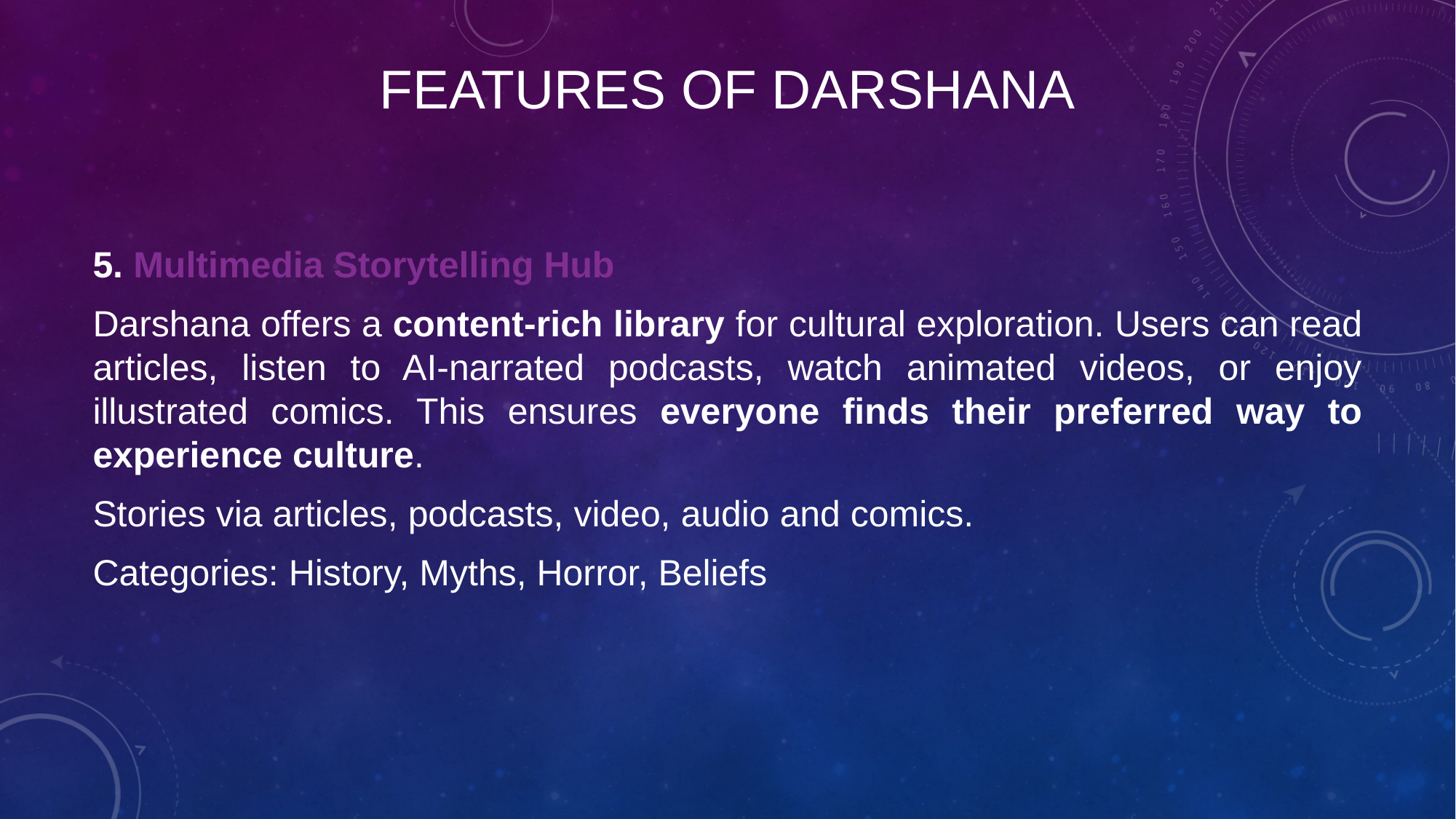

# Features of Darshana
5. Multimedia Storytelling Hub
Darshana offers a content-rich library for cultural exploration. Users can read articles, listen to AI-narrated podcasts, watch animated videos, or enjoy illustrated comics. This ensures everyone finds their preferred way to experience culture.
Stories via articles, podcasts, video, audio and comics.
Categories: History, Myths, Horror, Beliefs